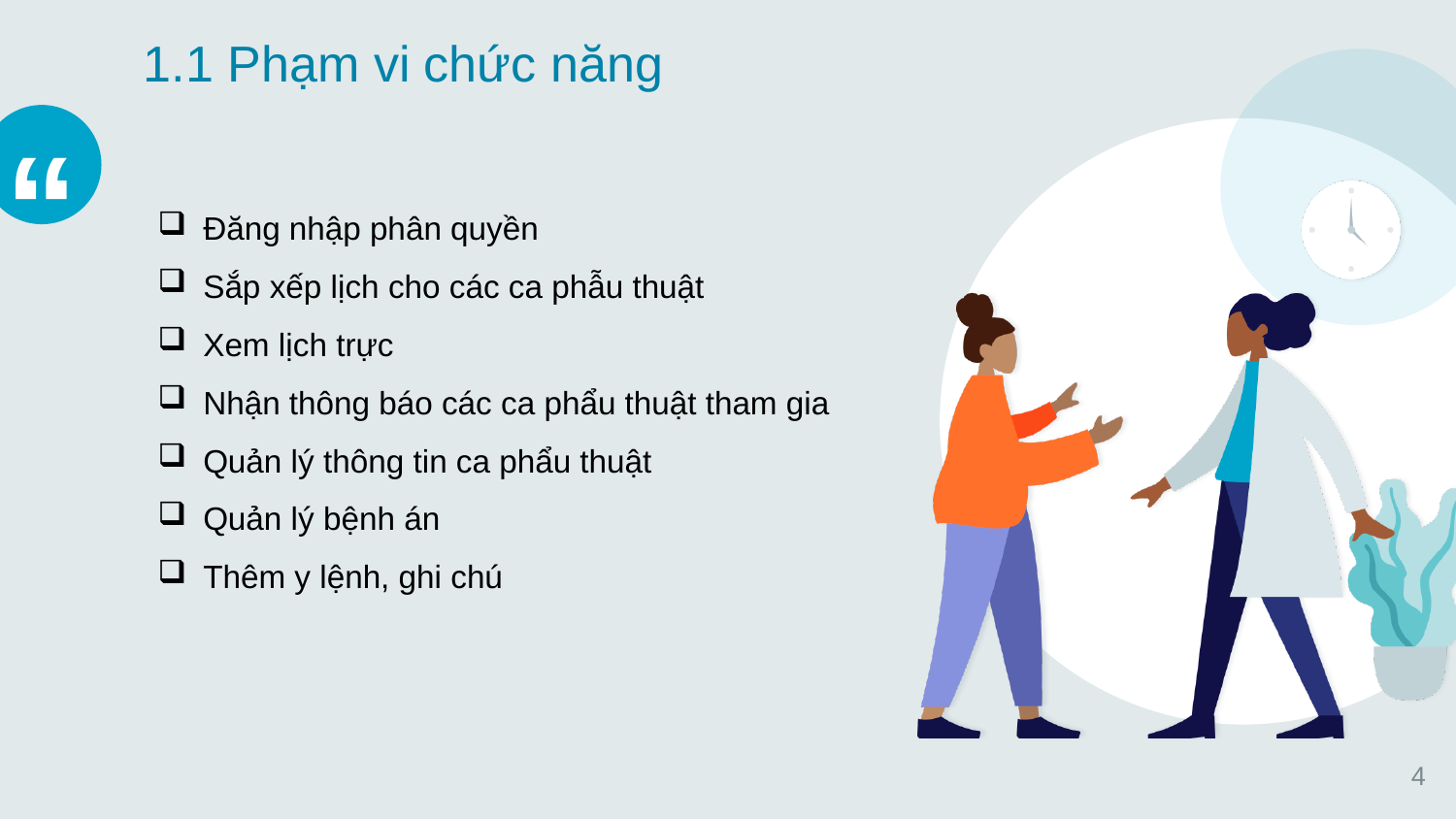

1.1 Phạm vi chức năng
Đăng nhập phân quyền
Sắp xếp lịch cho các ca phẫu thuật
Xem lịch trực
Nhận thông báo các ca phẩu thuật tham gia
Quản lý thông tin ca phẩu thuật
Quản lý bệnh án
Thêm y lệnh, ghi chú
4